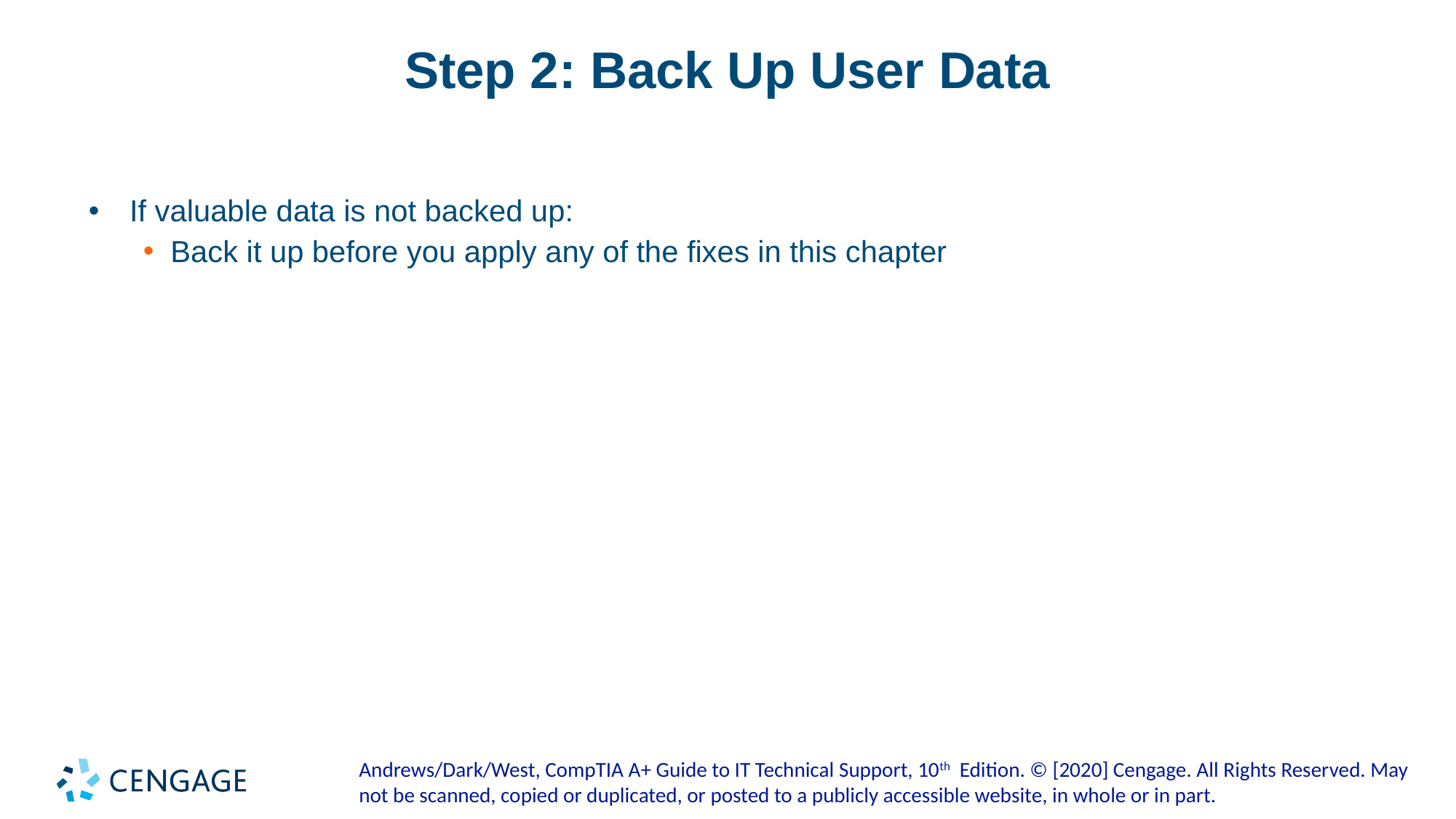

# Step 2: Back Up User Data
If valuable data is not backed up:
Back it up before you apply any of the fixes in this chapter